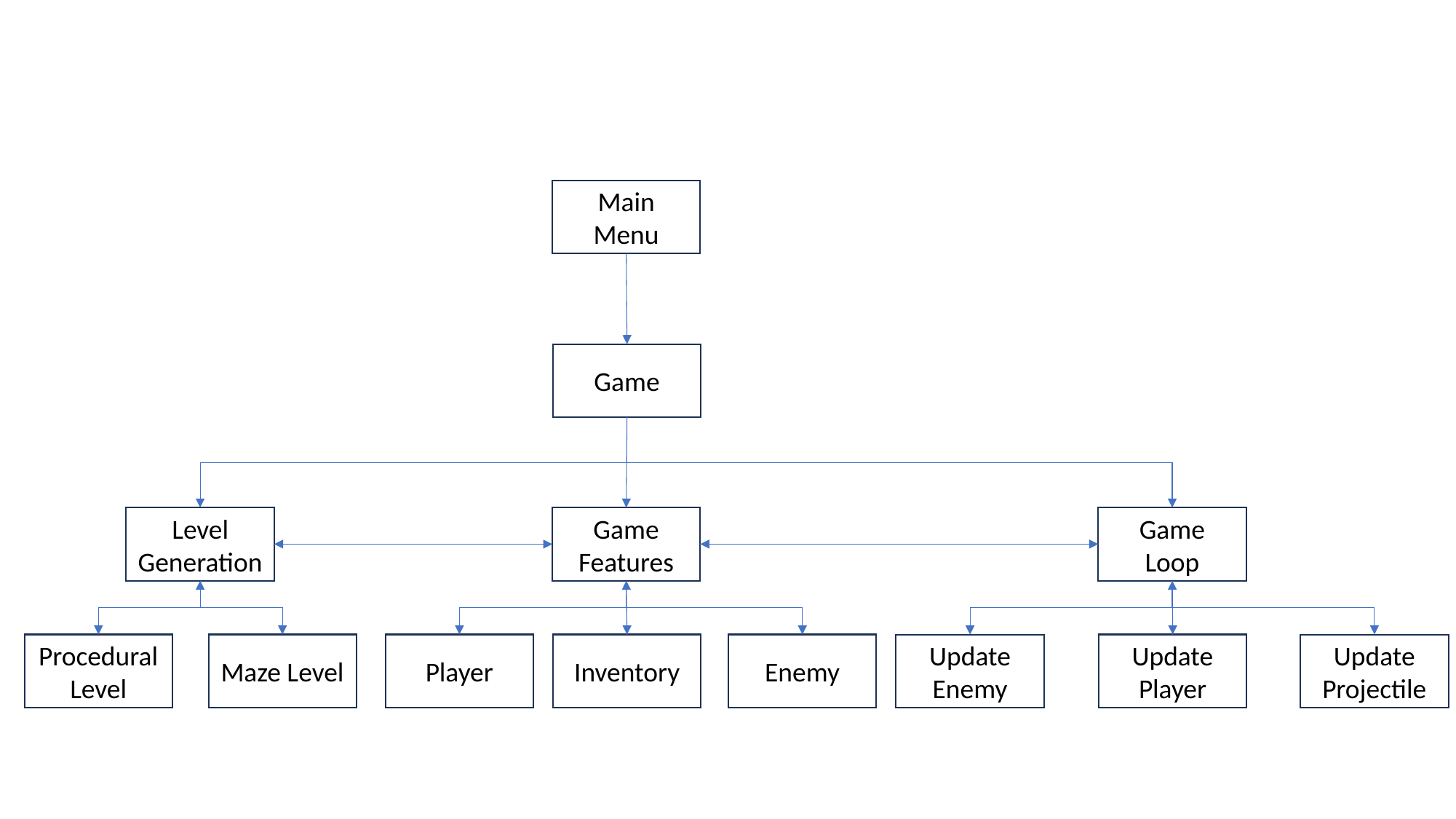

Main Menu
Game
Level Generation
Game Features
Game Loop
Maze Level
Player
Procedural Level
Inventory
Enemy
Update Player
Update Projectile
Update Enemy